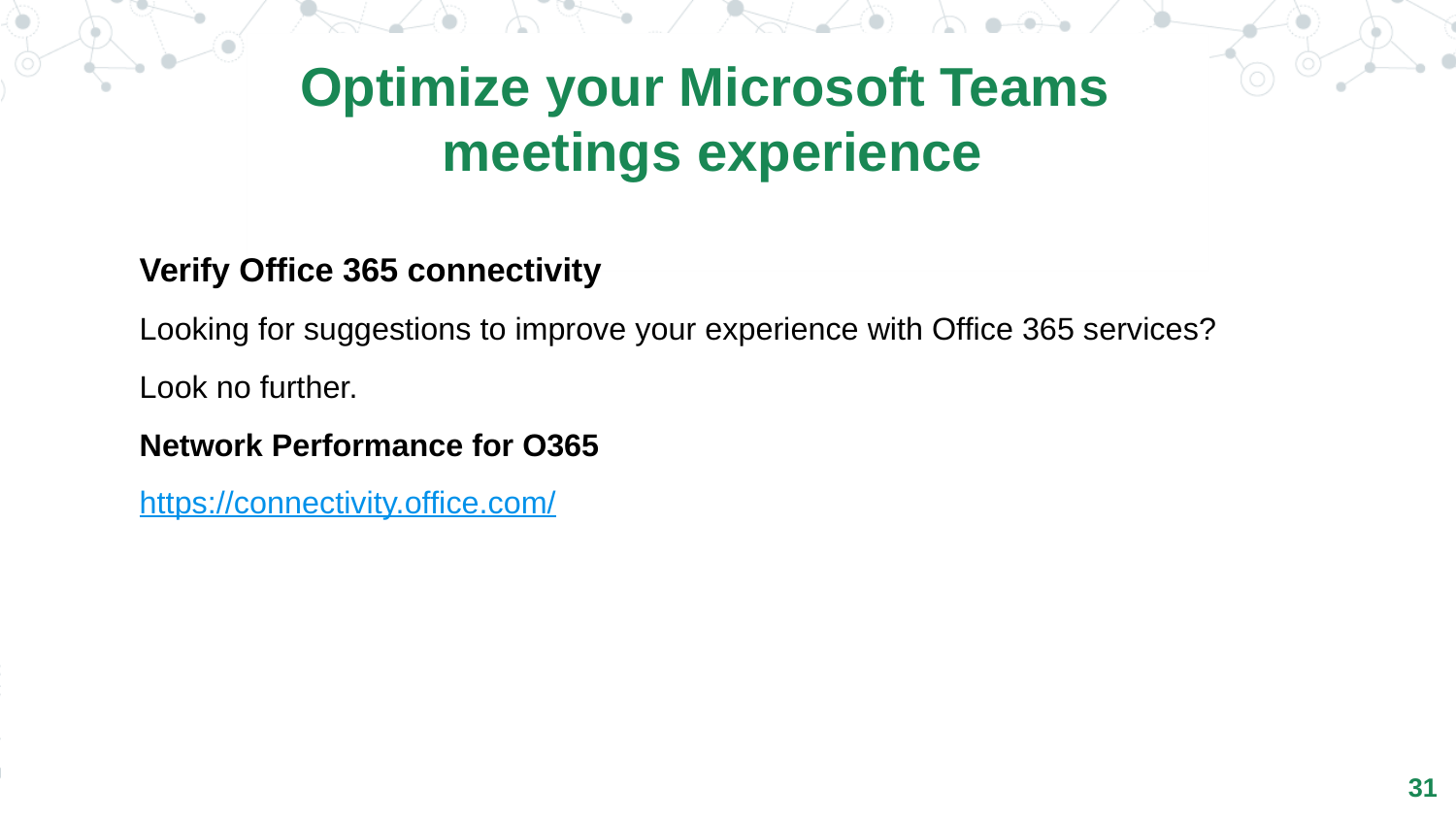

Optimize your Microsoft Teams
meetings experience

​Verify Office 365 connectivity
Looking for suggestions to improve your experience with Office 365 services?
Look no further.
Network Performance for O365
https://connectivity.office.com/

31